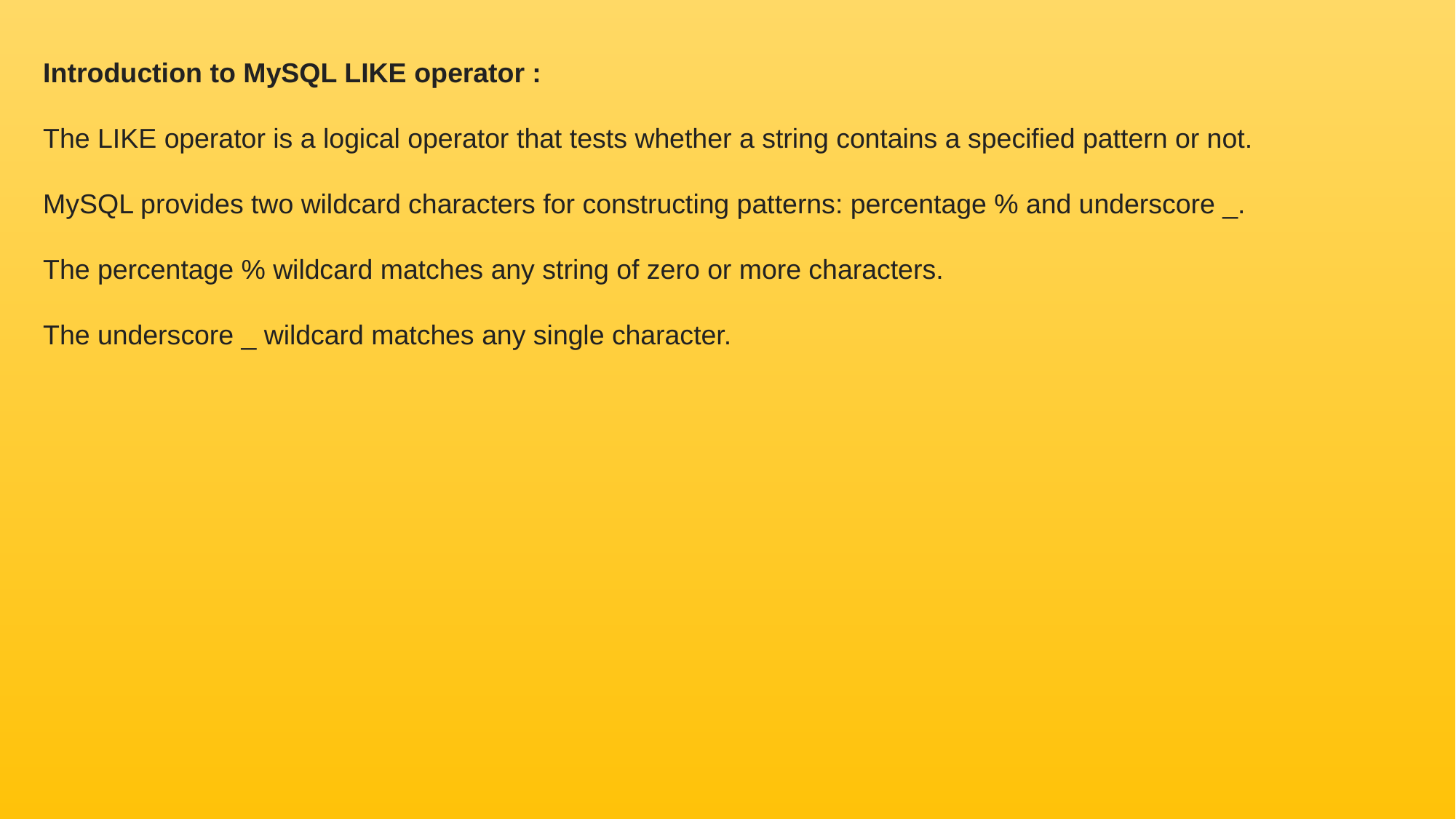

Introduction to MySQL LIKE operator :

The LIKE operator is a logical operator that tests whether a string contains a specified pattern or not.

MySQL provides two wildcard characters for constructing patterns: percentage % and underscore _.

The percentage % wildcard matches any string of zero or more characters.

The underscore _ wildcard matches any single character.